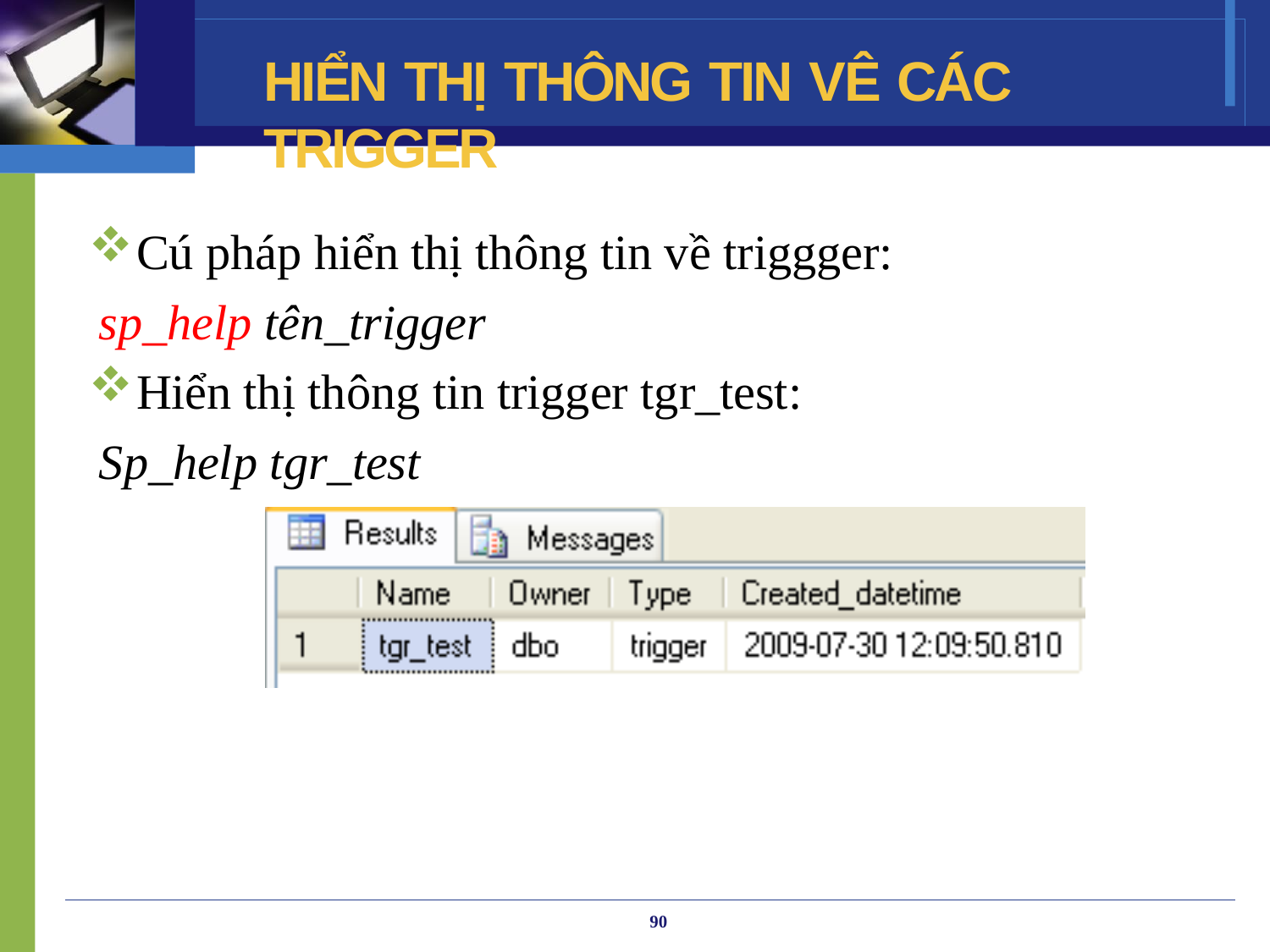

# HIỂN THỊ THÔNG TIN VÊ CÁC TRIGGER
Cú pháp hiển thị thông tin về triggger:
sp_help tên_trigger
Hiển thị thông tin trigger tgr_test:
Sp_help tgr_test

90